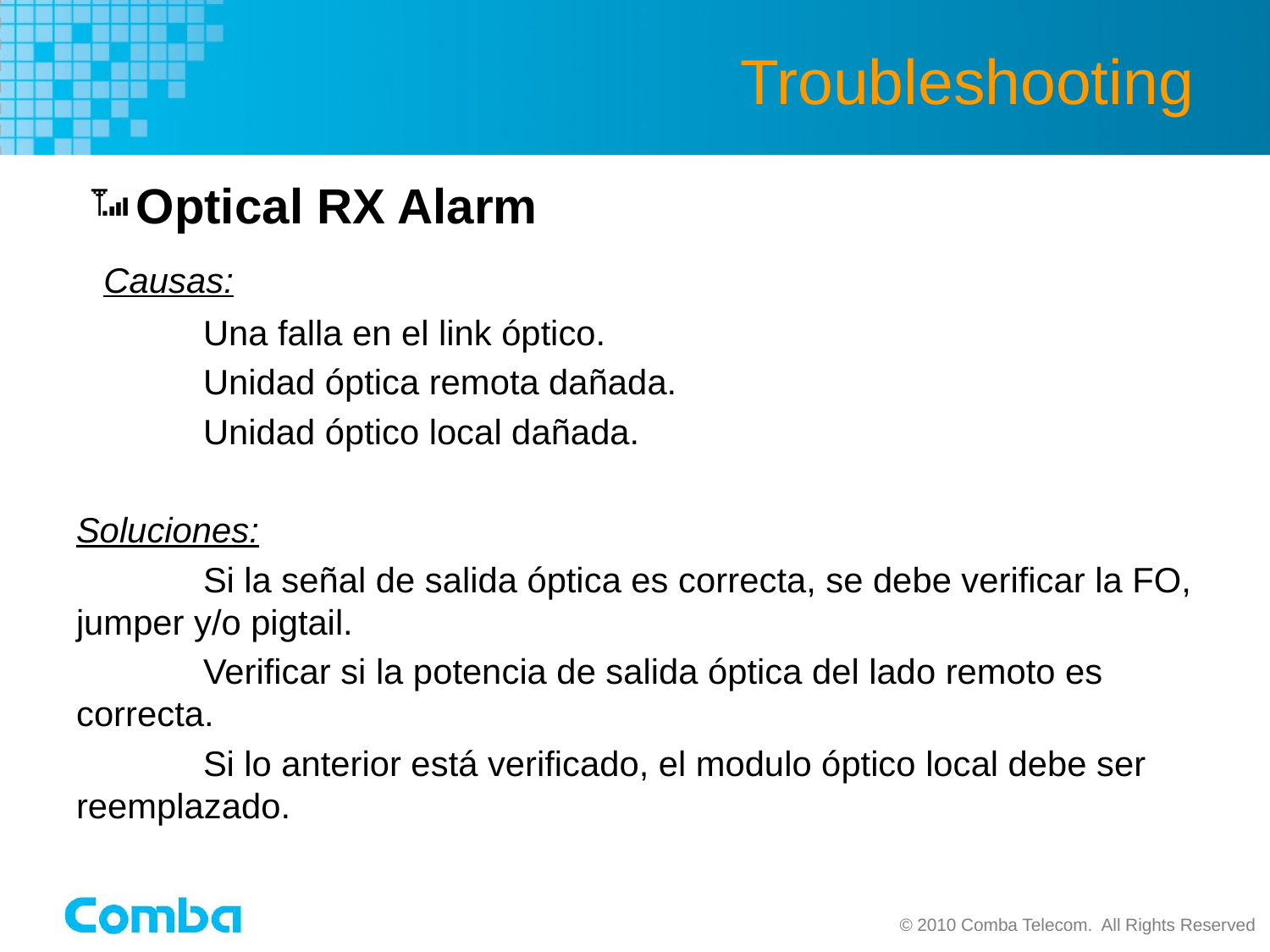

# Troubleshooting
Optical RX Alarm
  Causas:
	Una falla en el link óptico.
	Unidad óptica remota dañada.
	Unidad óptico local dañada.

Soluciones:
	Si la señal de salida óptica es correcta, se debe verificar la FO, jumper y/o pigtail.
	Verificar si la potencia de salida óptica del lado remoto es correcta.
	Si lo anterior está verificado, el modulo óptico local debe ser reemplazado.